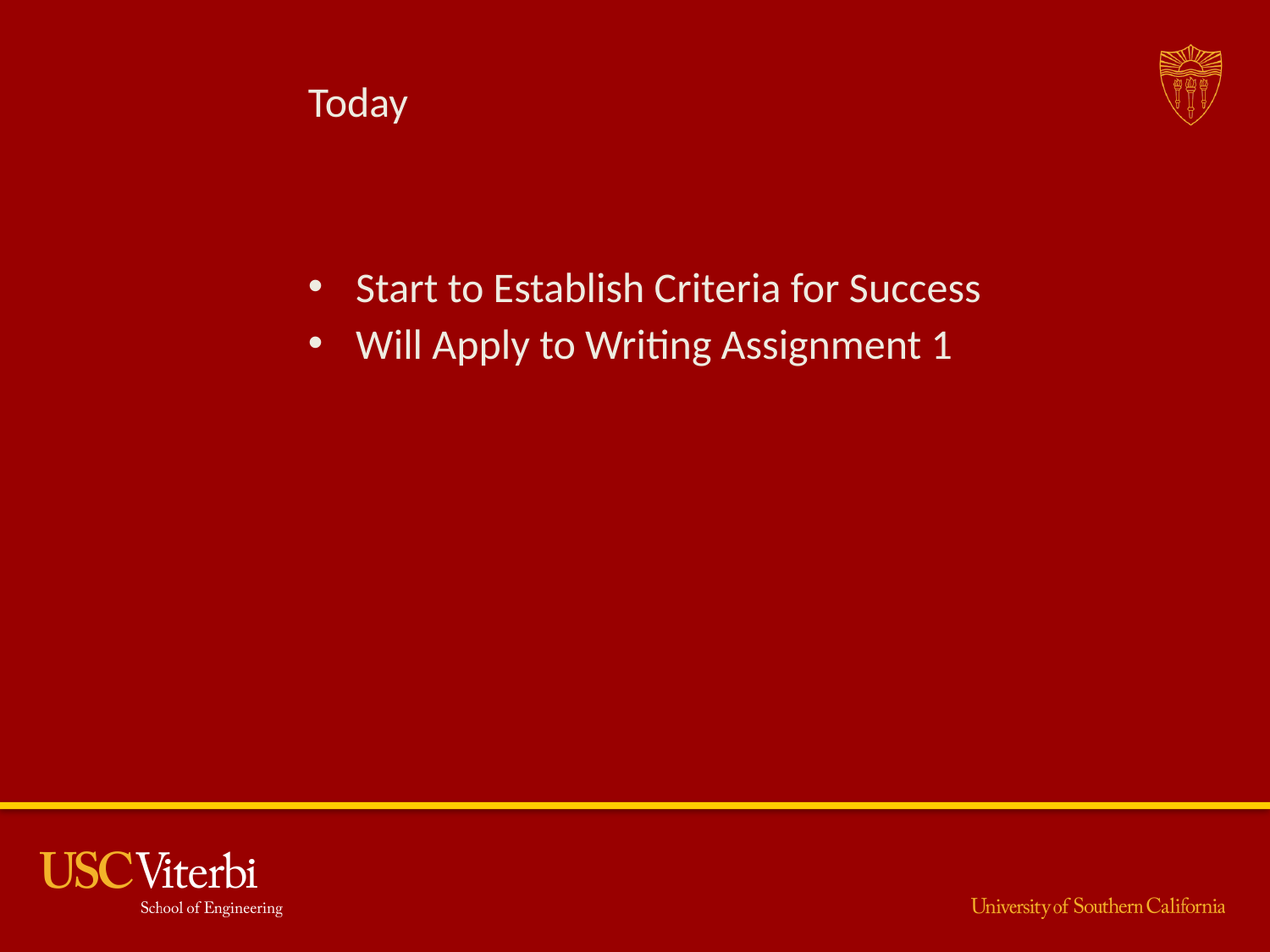

# Today
Start to Establish Criteria for Success
Will Apply to Writing Assignment 1